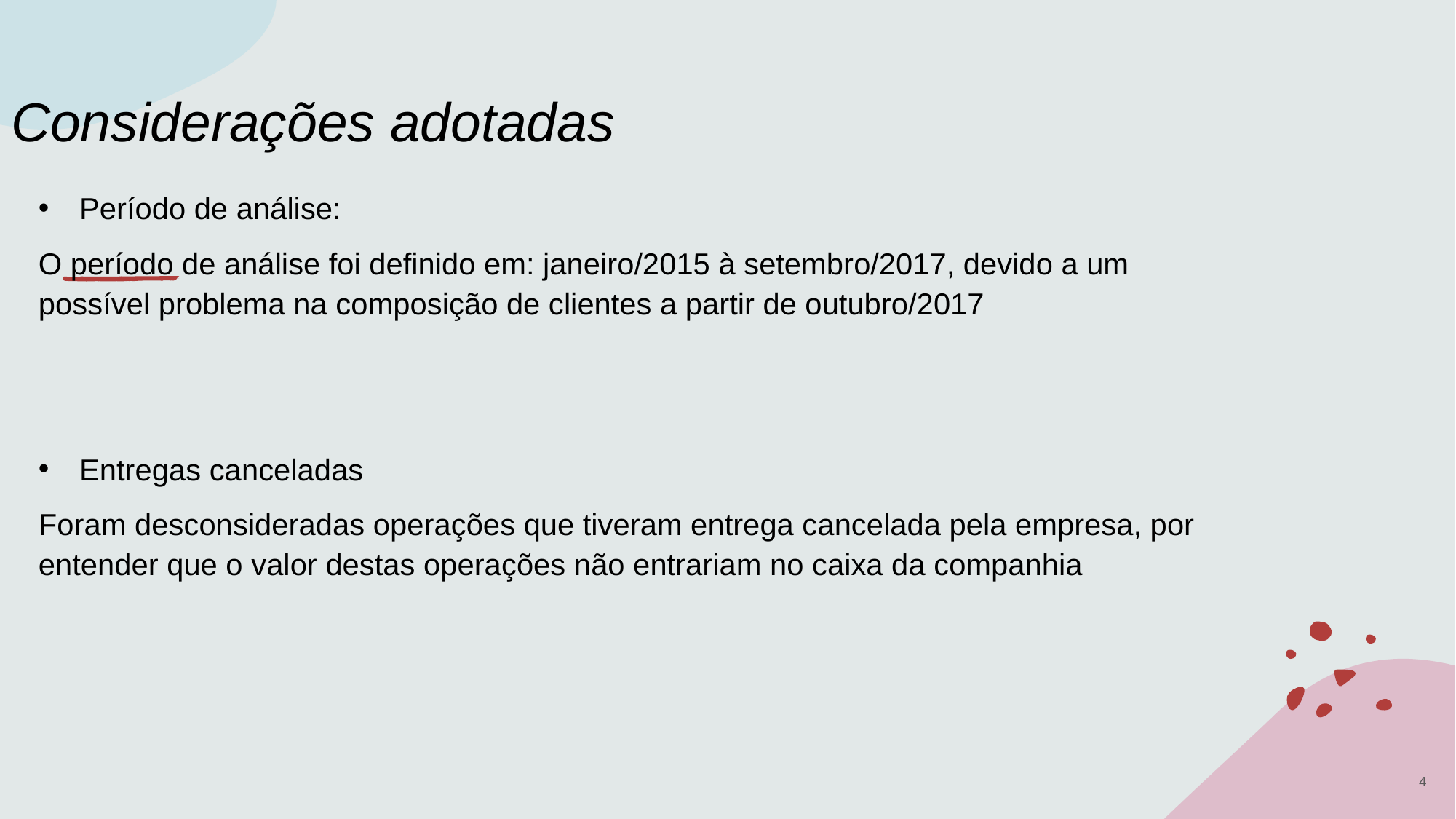

# Considerações adotadas
Período de análise:
O período de análise foi definido em: janeiro/2015 à setembro/2017, devido a um possível problema na composição de clientes a partir de outubro/2017

Entregas canceladas
Foram desconsideradas operações que tiveram entrega cancelada pela empresa, por entender que o valor destas operações não entrariam no caixa da companhia
4